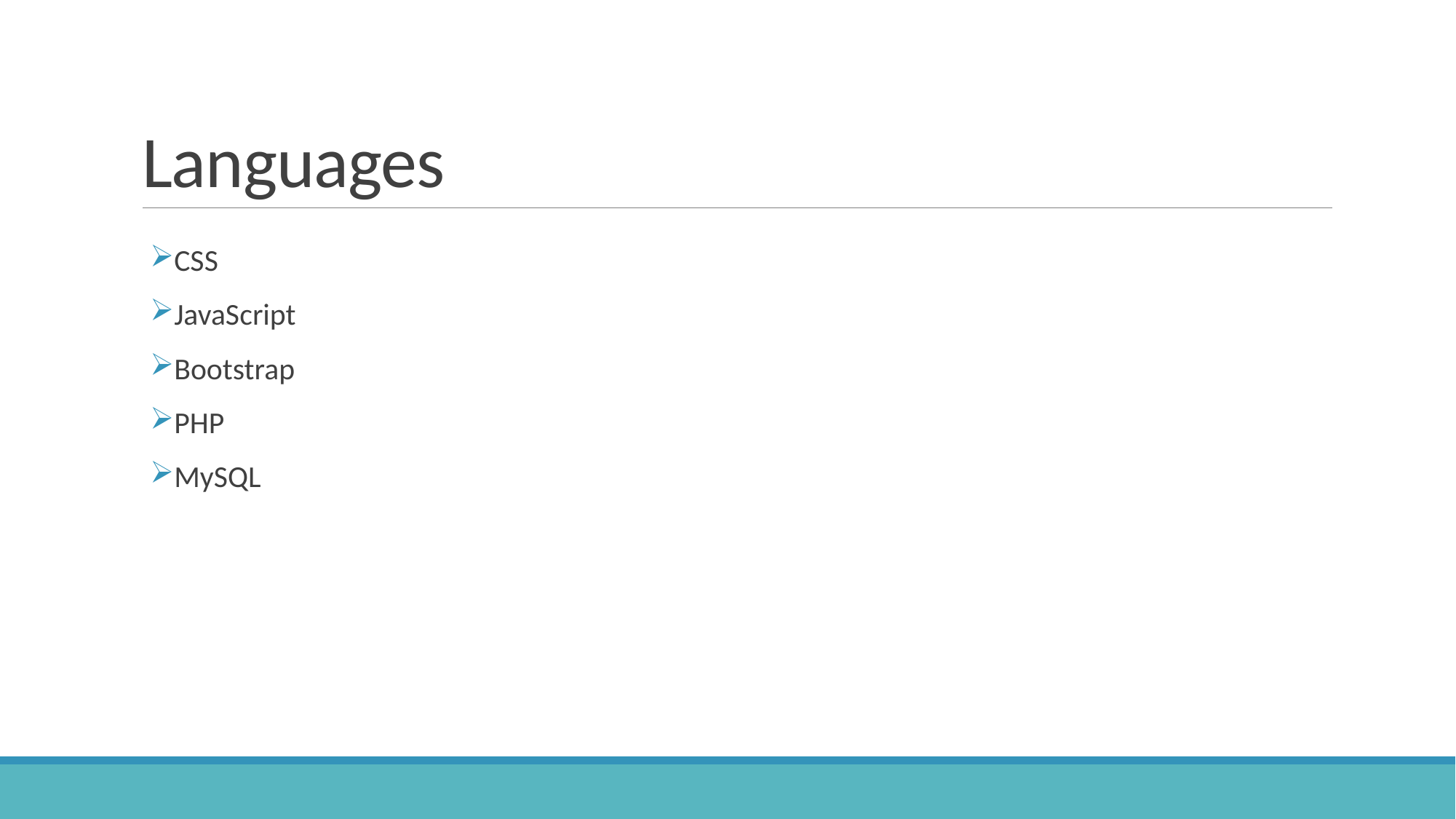

# Languages
CSS
JavaScript
Bootstrap
PHP
MySQL